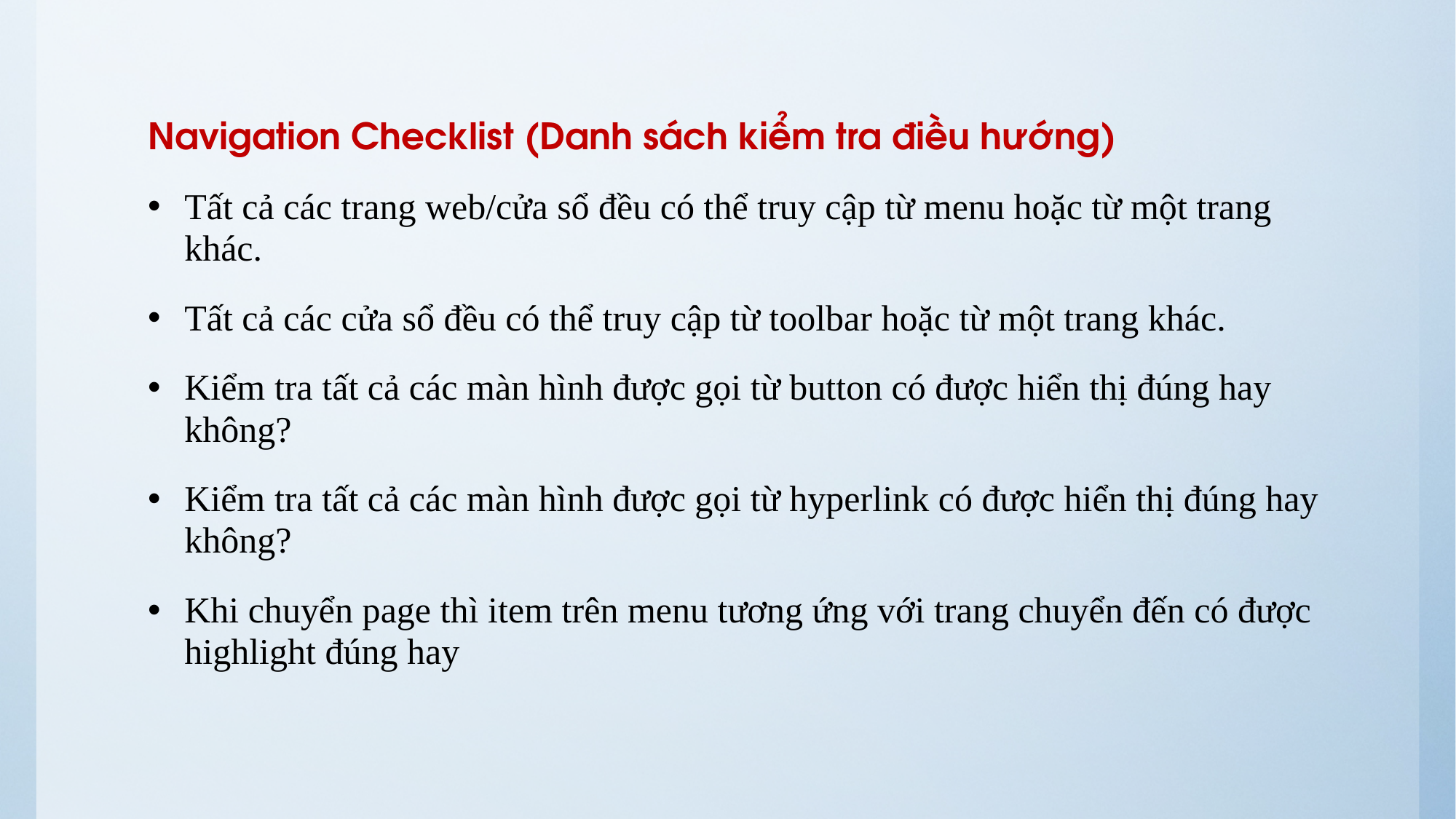

Navigation Checklist (Danh sách kiểm tra điều hướng)
Tất cả các trang web/cửa sổ đều có thể truy cập từ menu hoặc từ một trang khác.
Tất cả các cửa sổ đều có thể truy cập từ toolbar hoặc từ một trang khác.
Kiểm tra tất cả các màn hình được gọi từ button có được hiển thị đúng hay không?
Kiểm tra tất cả các màn hình được gọi từ hyperlink có được hiển thị đúng hay không?
Khi chuyển page thì item trên menu tương ứng với trang chuyển đến có được highlight đúng hay